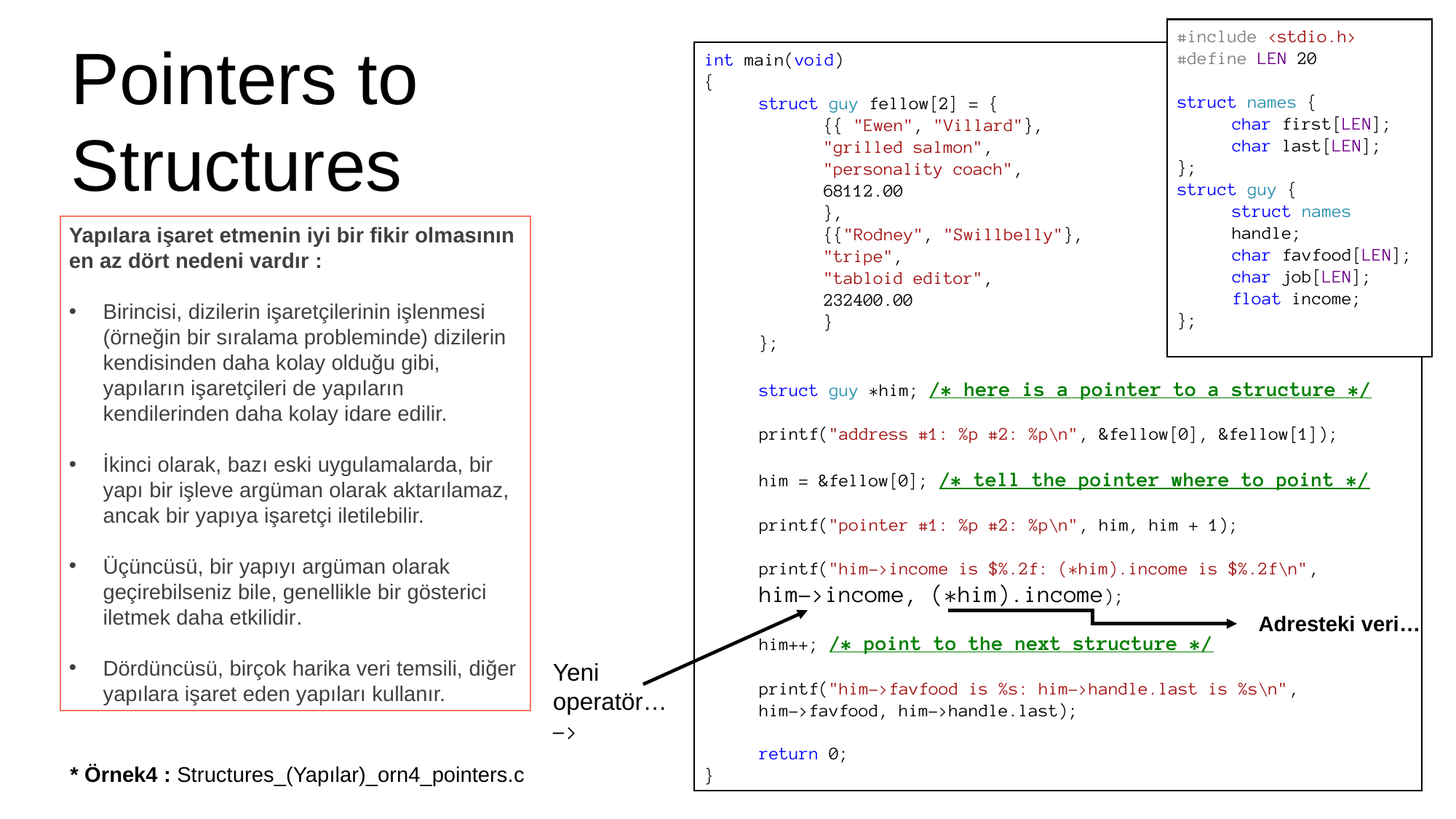

#include <stdio.h>
#define LEN 20

struct names {
char first[LEN];
char last[LEN];
};
struct guy {
struct names handle;
char favfood[LEN];
char job[LEN];
float income;
};

Pointers to Structures
int main(void)
{
struct guy fellow[2] = {
 {{ "Ewen", "Villard"},
 "grilled salmon",
 "personality coach",
 68112.00
 },
 {{"Rodney", "Swillbelly"},
 "tripe",
 "tabloid editor",
 232400.00
 }
};

struct guy *him; /* here is a pointer to a structure */

printf("address #1: %p #2: %p\n", &fellow[0], &fellow[1]);

him = &fellow[0]; /* tell the pointer where to point */

printf("pointer #1: %p #2: %p\n", him, him + 1);

printf("him->income is $%.2f: (*him).income is $%.2f\n",
him->income, (*him).income);

him++; /* point to the next structure */

printf("him->favfood is %s: him->handle.last is %s\n",
him->favfood, him->handle.last);

return 0;
}
Yapılara işaret etmenin iyi bir fikir olmasının en az dört nedeni vardır :

Birincisi, dizilerin işaretçilerinin işlenmesi (örneğin bir sıralama probleminde) dizilerin kendisinden daha kolay olduğu gibi, yapıların işaretçileri de yapıların kendilerinden daha kolay idare edilir.

İkinci olarak, bazı eski uygulamalarda, bir yapı bir işleve argüman olarak aktarılamaz, ancak bir yapıya işaretçi iletilebilir.

Üçüncüsü, bir yapıyı argüman olarak geçirebilseniz bile, genellikle bir gösterici iletmek daha etkilidir.

Dördüncüsü, birçok harika veri temsili, diğer yapılara işaret eden yapıları kullanır.
Adresteki veri…
Yeni
operatör…
->
* Örnek4 : Structures_(Yapılar)_orn4_pointers.c